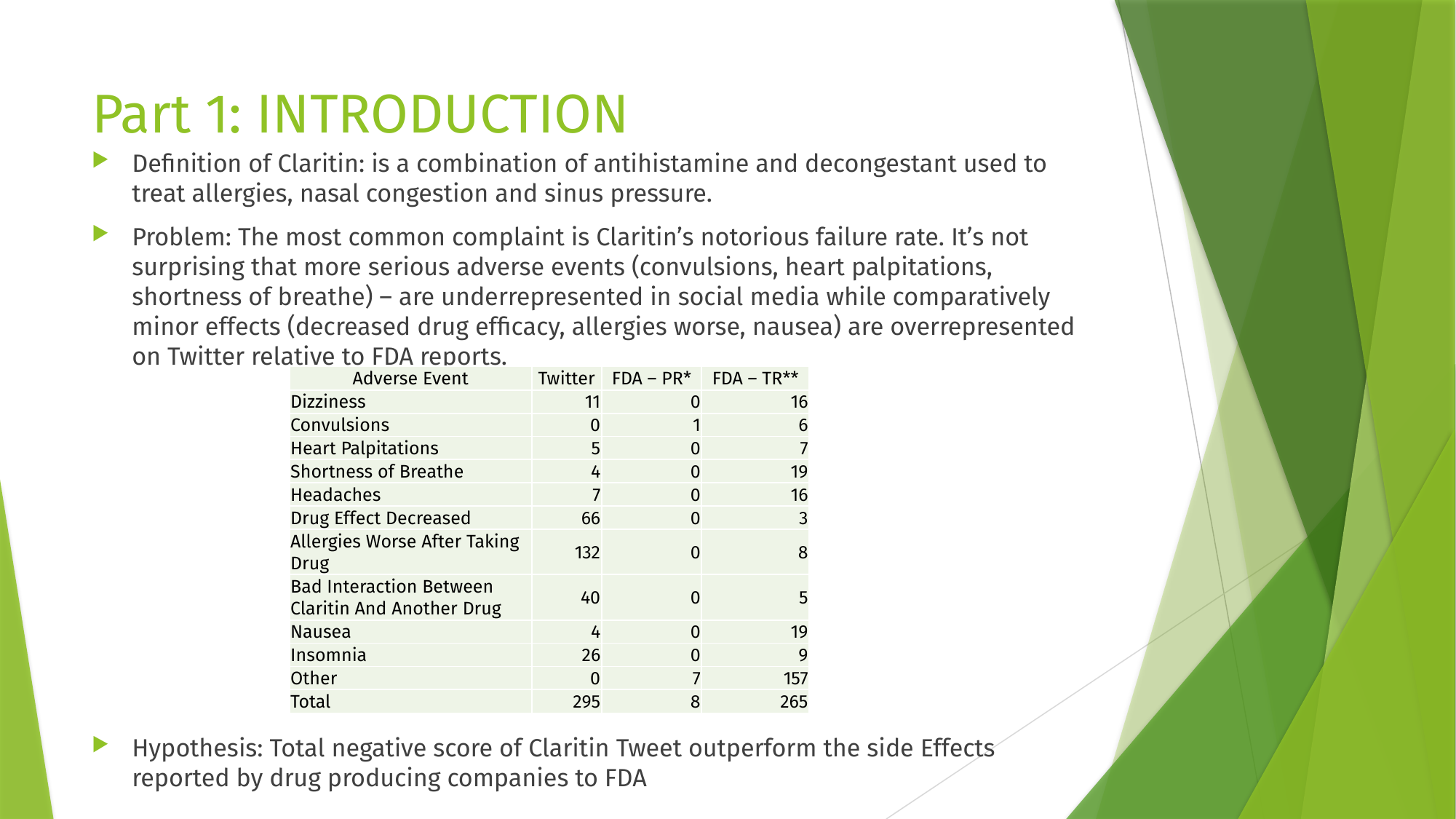

# Part 1: INTRODUCTION
Definition of Claritin: is a combination of antihistamine and decongestant used to treat allergies, nasal congestion and sinus pressure.
Problem: The most common complaint is Claritin’s notorious failure rate. It’s not surprising that more serious adverse events (convulsions, heart palpitations, shortness of breathe) – are underrepresented in social media while comparatively minor effects (decreased drug efficacy, allergies worse, nausea) are overrepresented on Twitter relative to FDA reports.

Hypothesis: Total negative score of Claritin Tweet outperform the side Effects reported by drug producing companies to FDA
| Adverse Event | Twitter | FDA – PR\* | FDA – TR\*\* |
| --- | --- | --- | --- |
| Dizziness | 11 | 0 | 16 |
| Convulsions | 0 | 1 | 6 |
| Heart Palpitations | 5 | 0 | 7 |
| Shortness of Breathe | 4 | 0 | 19 |
| Headaches | 7 | 0 | 16 |
| Drug Effect Decreased | 66 | 0 | 3 |
| Allergies Worse After Taking Drug | 132 | 0 | 8 |
| Bad Interaction Between Claritin And Another Drug | 40 | 0 | 5 |
| Nausea | 4 | 0 | 19 |
| Insomnia | 26 | 0 | 9 |
| Other | 0 | 7 | 157 |
| Total | 295 | 8 | 265 |